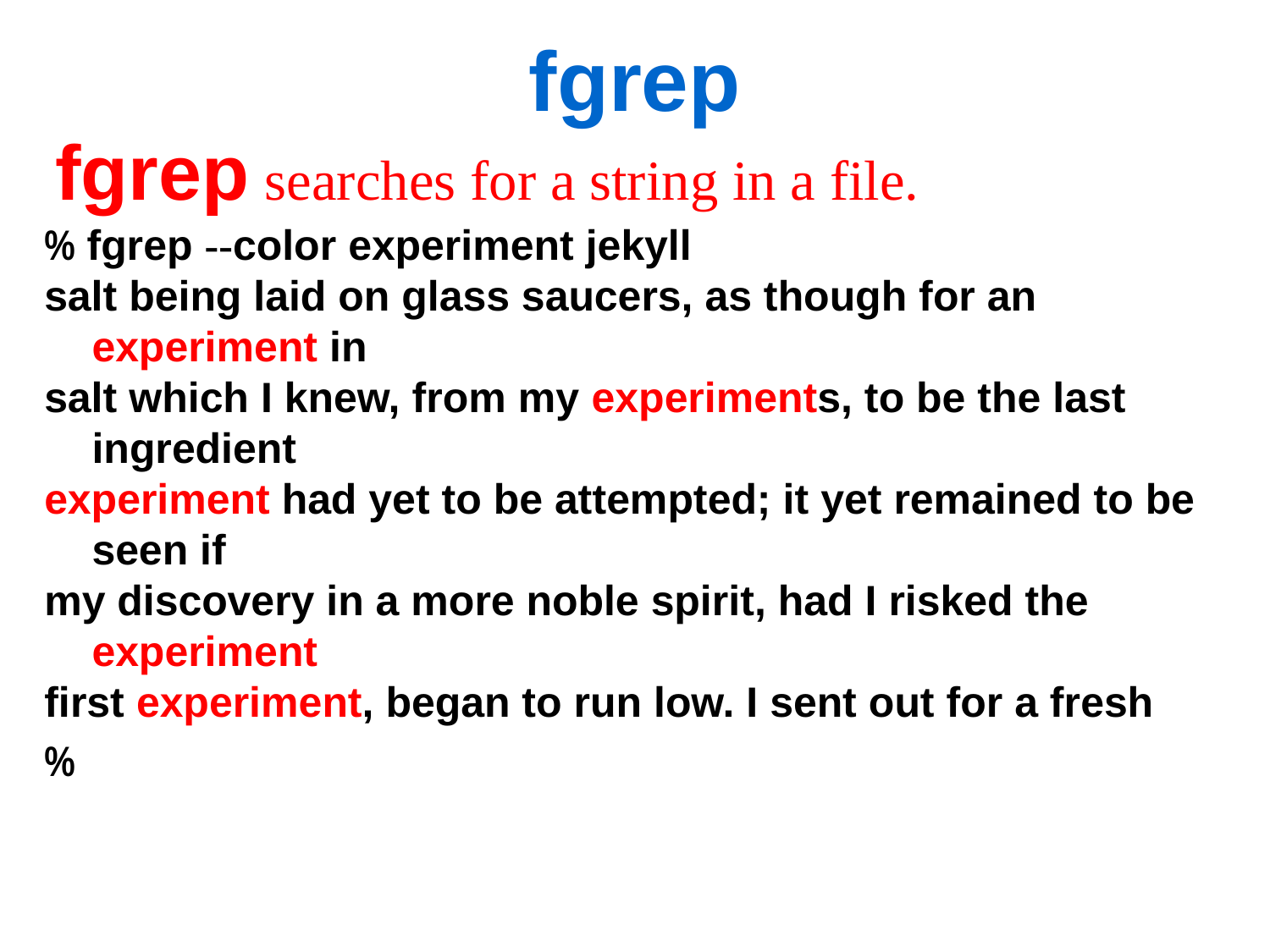

fgrep
fgrep searches for a string in a file.

% fgrep --color experiment jekyll
salt being laid on glass saucers, as though for an experiment in
salt which I knew, from my experiments, to be the last ingredient
experiment had yet to be attempted; it yet remained to be seen if
my discovery in a more noble spirit, had I risked the experiment
first experiment, began to run low. I sent out for a fresh
%